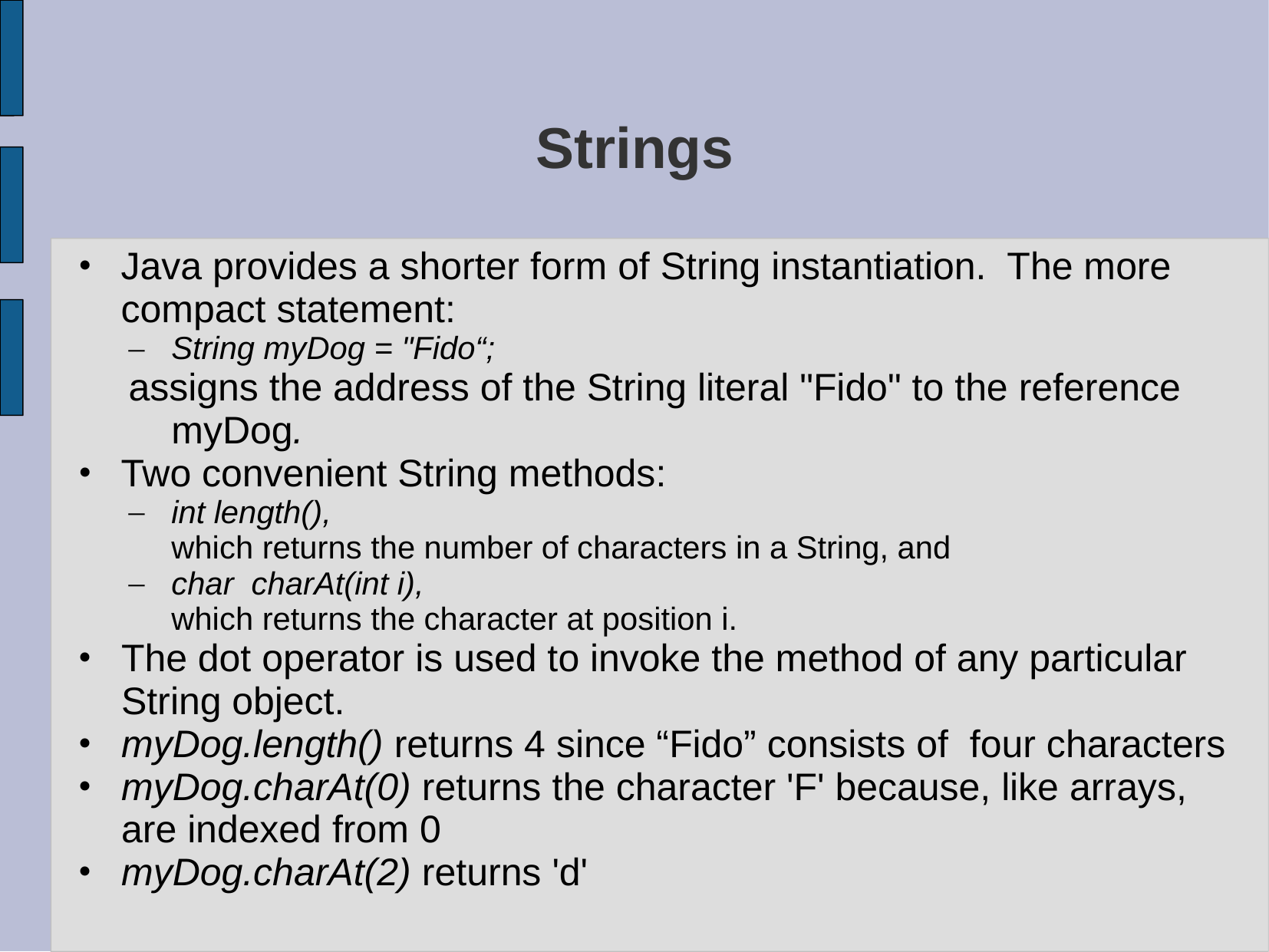

# Strings
Java provides a shorter form of String instantiation.  The more compact statement:
String myDog = "Fido“;
assigns the address of the String literal "Fido" to the reference myDog.
Two convenient String methods:
int length(),
	which returns the number of characters in a String, and
char  charAt(int i),
	which returns the character at position i.
The dot operator is used to invoke the method of any particular String object.
myDog.length() returns 4 since “Fido” consists of  four characters
myDog.charAt(0) returns the character 'F' because, like arrays,  are indexed from 0
myDog.charAt(2) returns 'd'